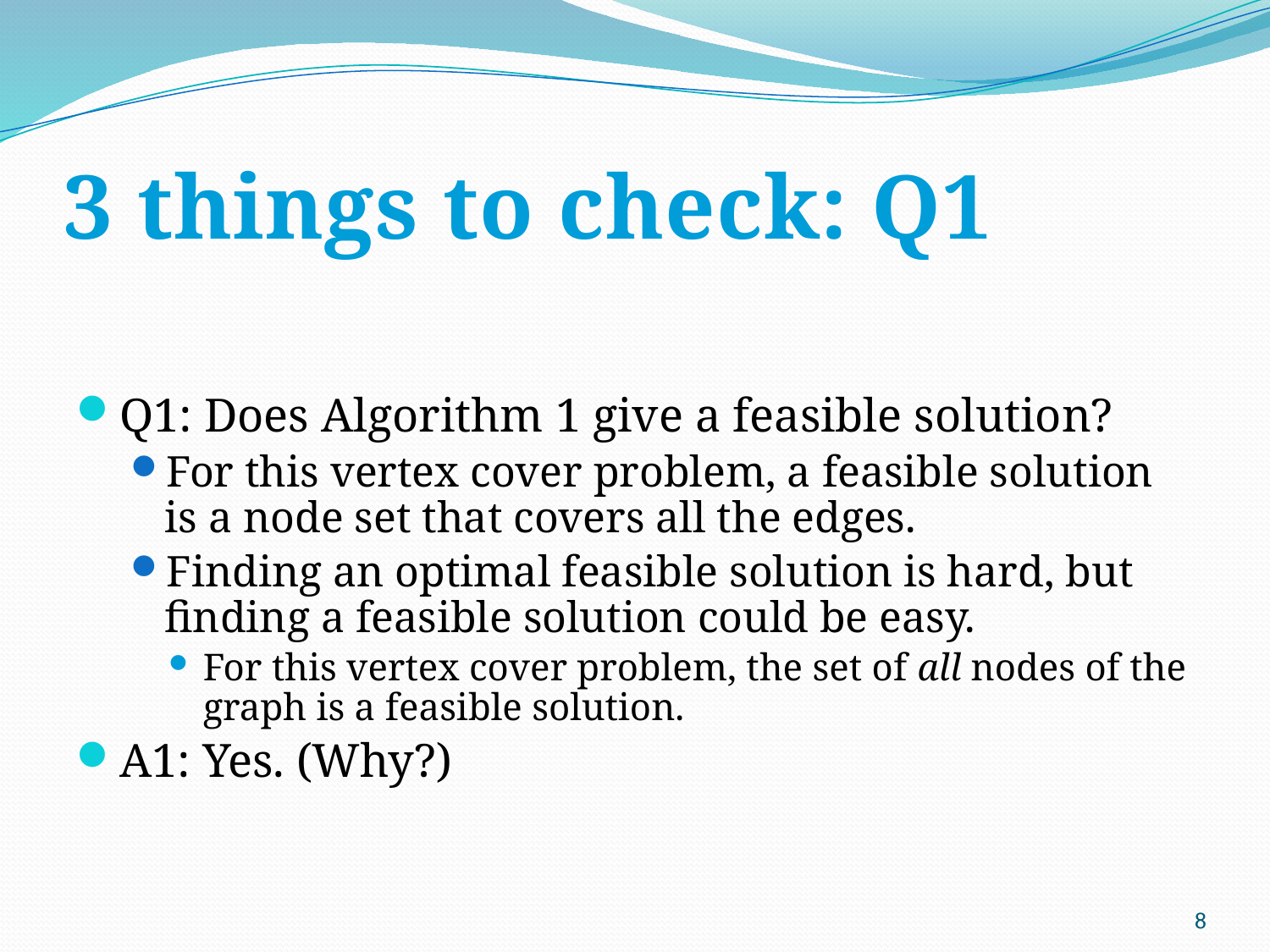

# 3 things to check: Q1
Q1: Does Algorithm 1 give a feasible solution?
For this vertex cover problem, a feasible solution is a node set that covers all the edges.
Finding an optimal feasible solution is hard, but finding a feasible solution could be easy.
For this vertex cover problem, the set of all nodes of the graph is a feasible solution.
A1: Yes. (Why?)
8